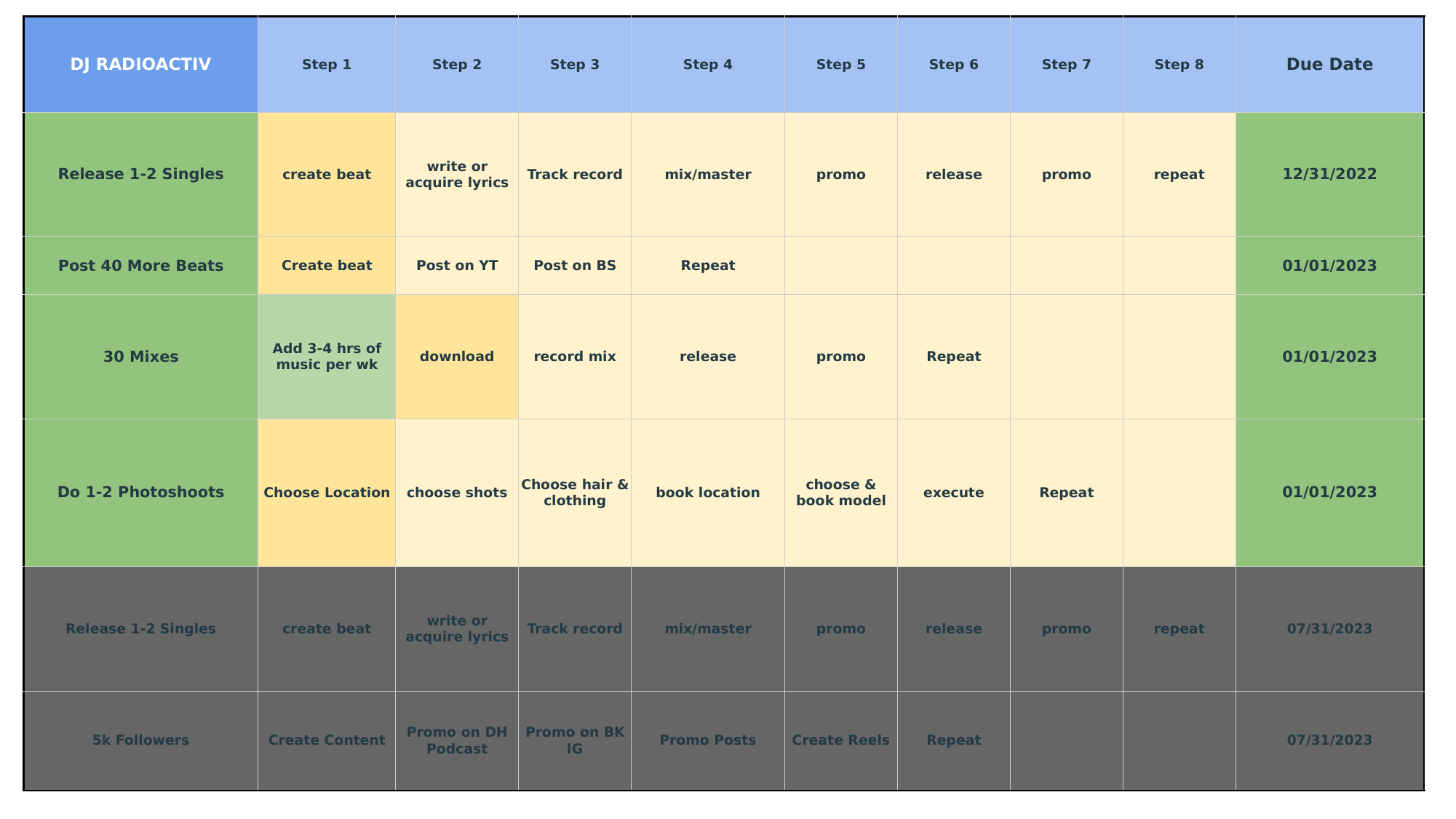

| DJ RADIOACTIV | Step 1 | Step 2 | Step 3 | Step 4 | Step 5 | Step 6 | Step 7 | Step 8 | Due Date |
| --- | --- | --- | --- | --- | --- | --- | --- | --- | --- |
| Release 1-2 Singles | create beat | write or acquire lyrics | Track record | mix/master | promo | release | promo | repeat | 12/31/2022 |
| Post 40 More Beats | Create beat | Post on YT | Post on BS | Repeat |  |  |  |  | 01/01/2023 |
| 30 Mixes | Add 3-4 hrs of music per wk | download | record mix | release | promo | Repeat |  |  | 01/01/2023 |
| Do 1-2 Photoshoots | Choose Location | choose shots | Choose hair & clothing | book location | choose & book model | execute | Repeat |  | 01/01/2023 |
| Release 1-2 Singles | create beat | write or acquire lyrics | Track record | mix/master | promo | release | promo | repeat | 07/31/2023 |
| 5k Followers | Create Content | Promo on DH Podcast | Promo on BK IG | Promo Posts | Create Reels | Repeat |  |  | 07/31/2023 |